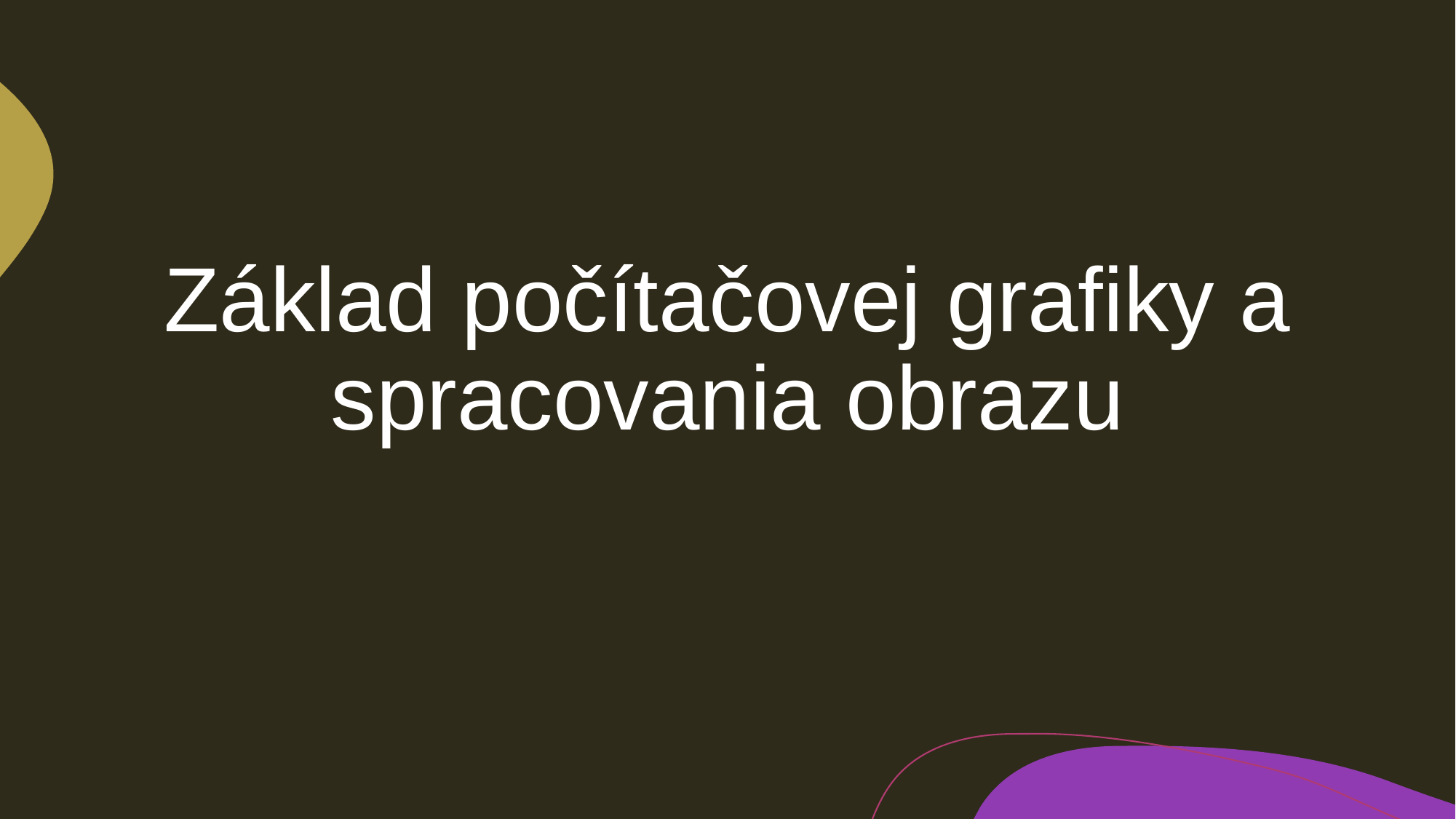

# Základ počítačovej grafiky a spracovania obrazu